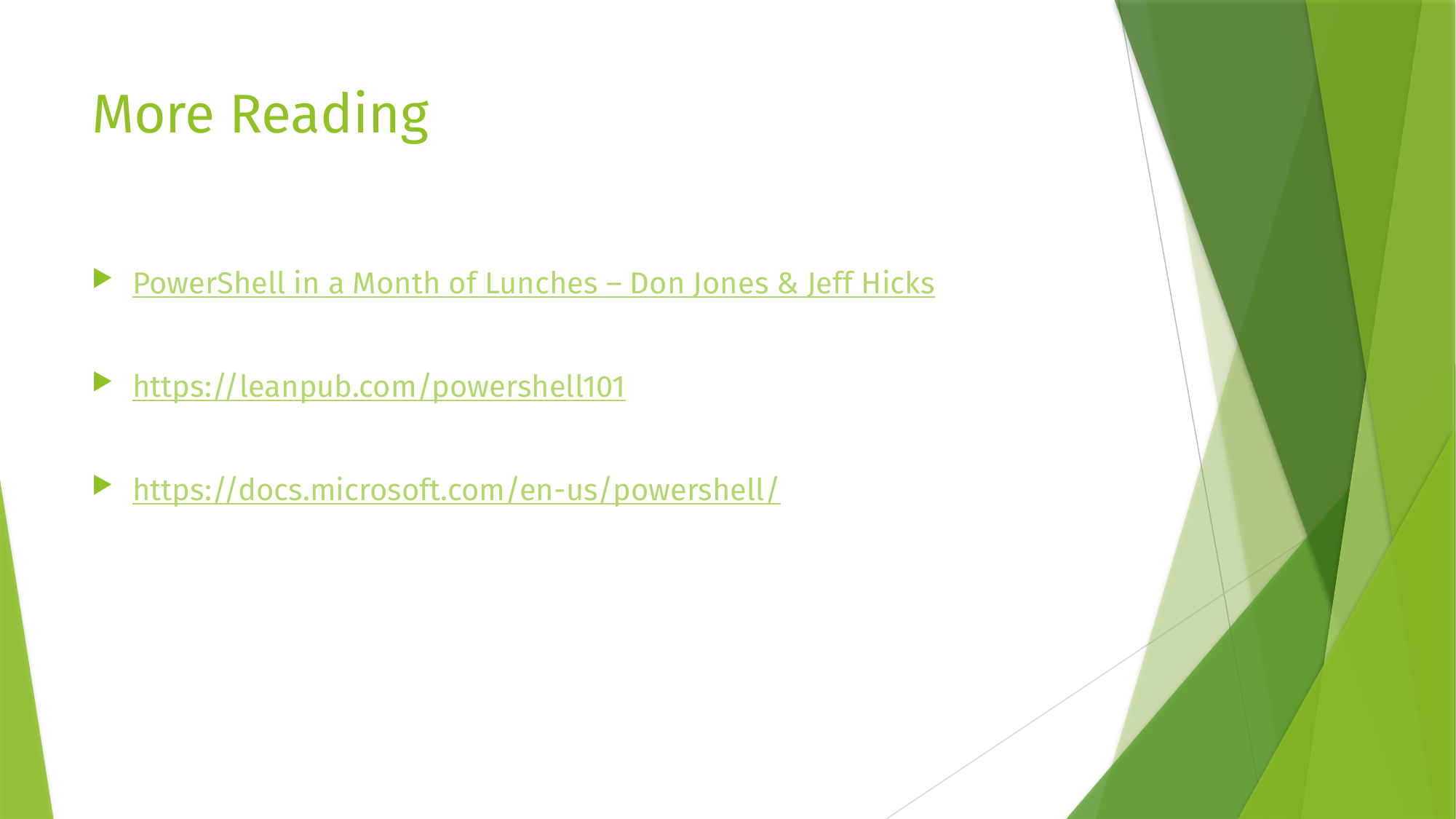

# More Reading
PowerShell in a Month of Lunches – Don Jones & Jeff Hicks

https://leanpub.com/powershell101

https://docs.microsoft.com/en-us/powershell/